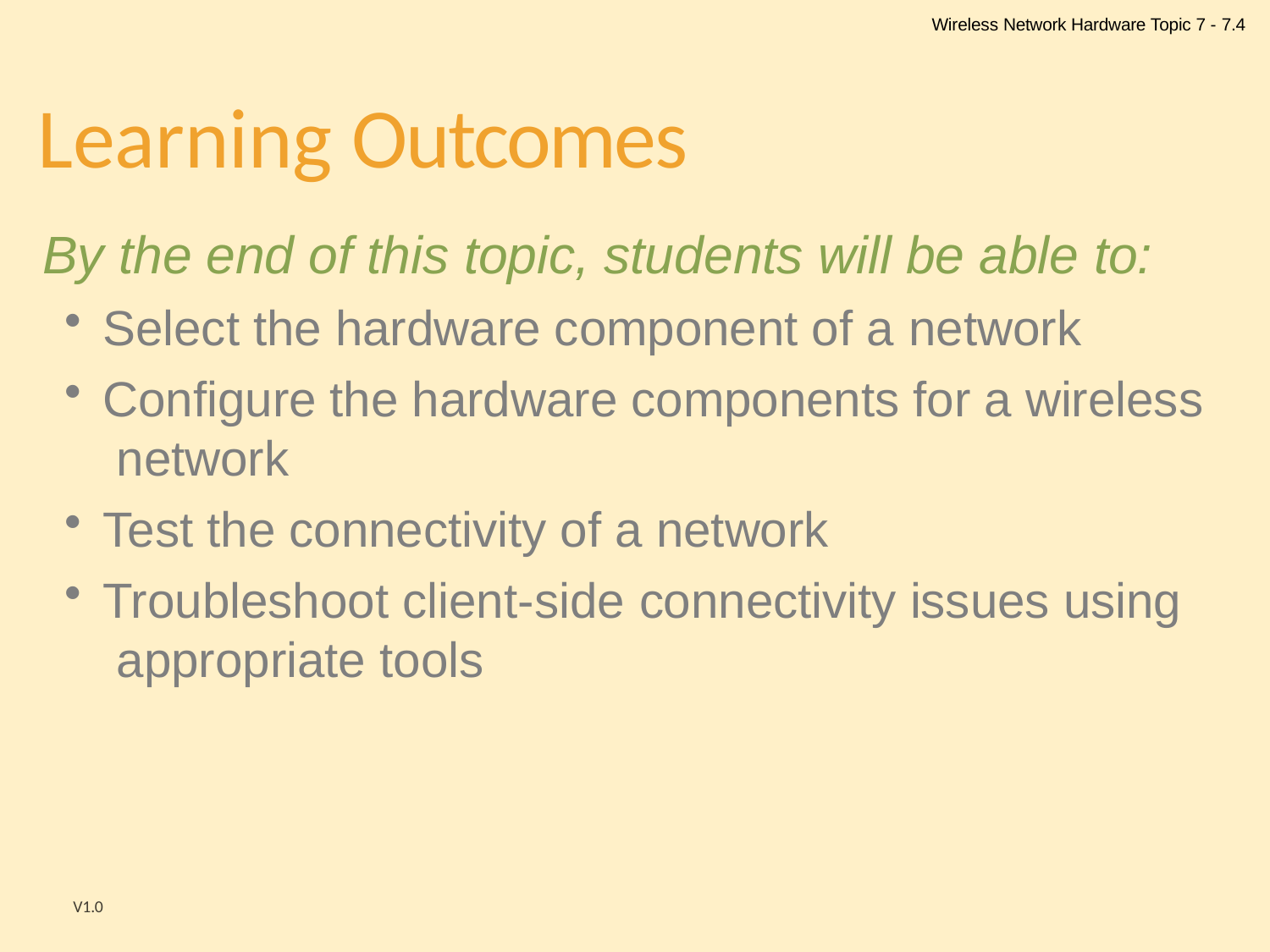

Wireless Network Hardware Topic 7 - 7.4
# Learning Outcomes
By the end of this topic, students will be able to:
Select the hardware component of a network
Configure the hardware components for a wireless  network
Test the connectivity of a network
Troubleshoot client-side connectivity issues using  appropriate tools
V1.0